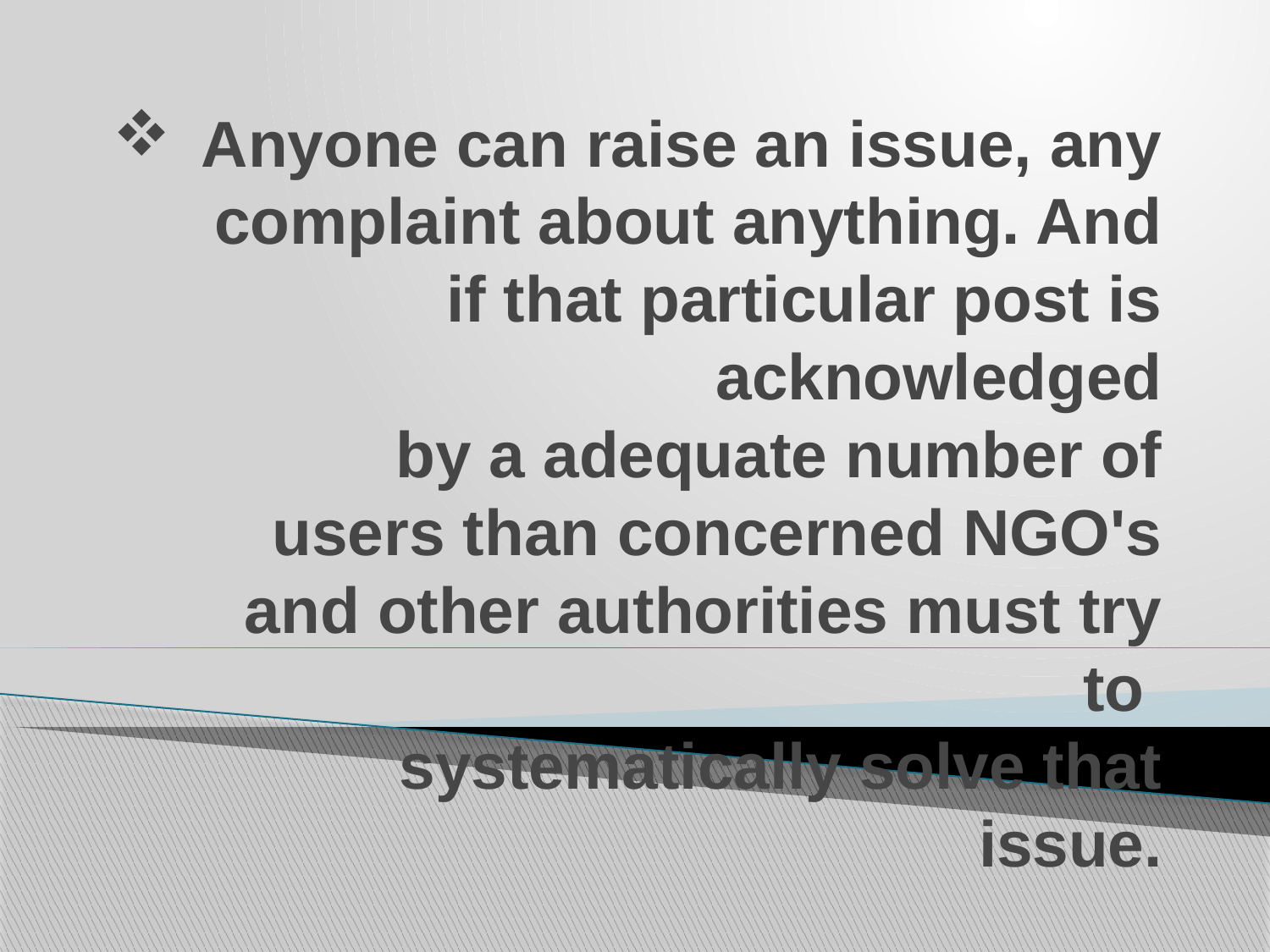

# Anyone can raise an issue, any complaint about anything. And if that particular post is acknowledged by a adequate number of users than concerned NGO's and other authorities must try to systematically solve that issue.